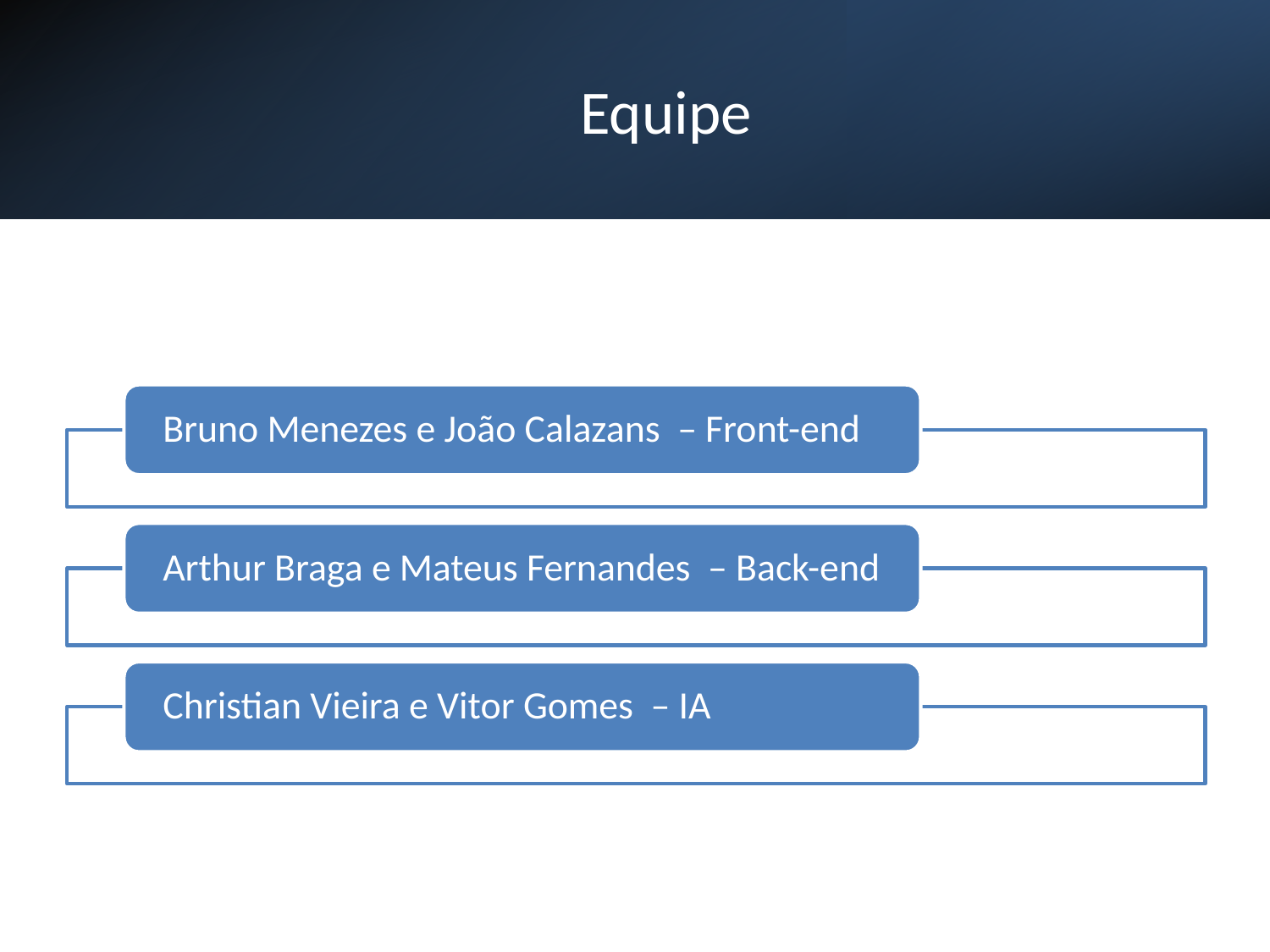

# Equipe
Bruno Menezes e João Calazans  – Front-end
Arthur Braga e Mateus Fernandes  – Back-end
Christian Vieira e Vitor Gomes  – IA